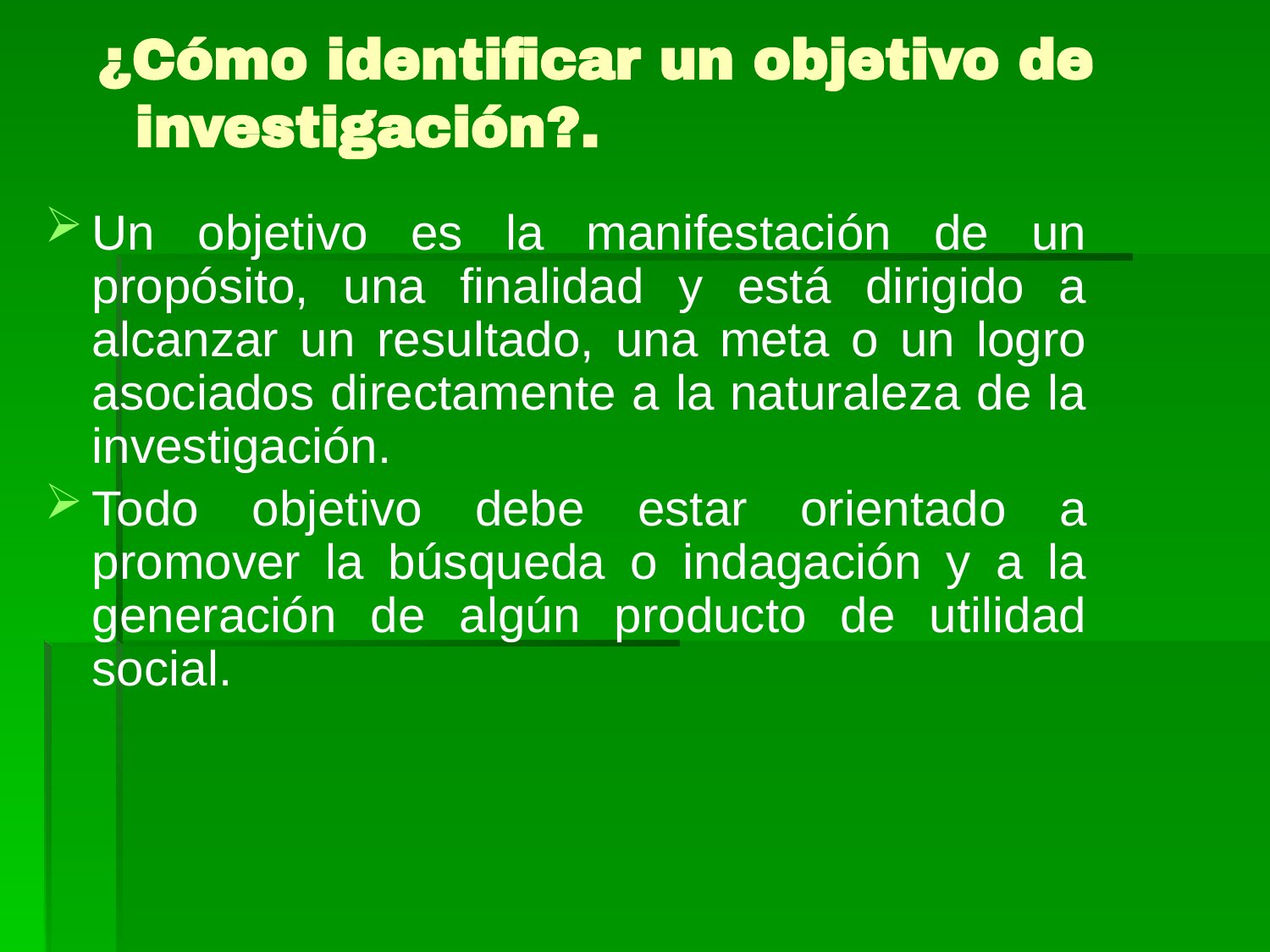

# ¿Cómo identificar un objetivo de investigación?.
Un objetivo es la manifestación de un propósito, una finalidad y está dirigido a alcanzar un resultado, una meta o un logro asociados directamente a la naturaleza de la investigación.
Todo objetivo debe estar orientado a promover la búsqueda o indagación y a la generación de algún producto de utilidad social.